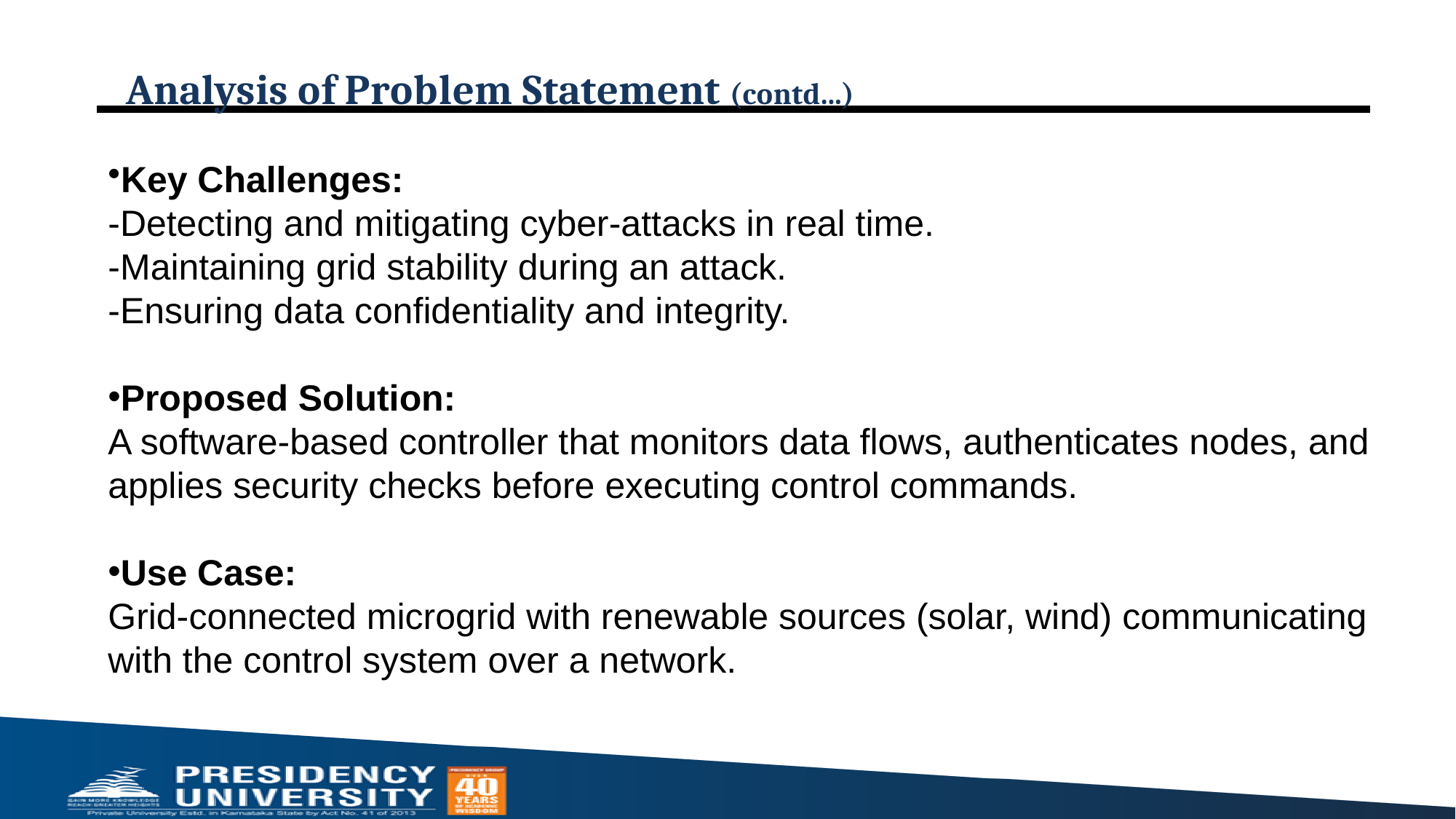

# Analysis of Problem Statement (contd...)
Key Challenges:
-Detecting and mitigating cyber-attacks in real time.
-Maintaining grid stability during an attack.
-Ensuring data confidentiality and integrity.

Proposed Solution:
A software-based controller that monitors data flows, authenticates nodes, and applies security checks before executing control commands.

Use Case:
Grid-connected microgrid with renewable sources (solar, wind) communicating with the control system over a network.